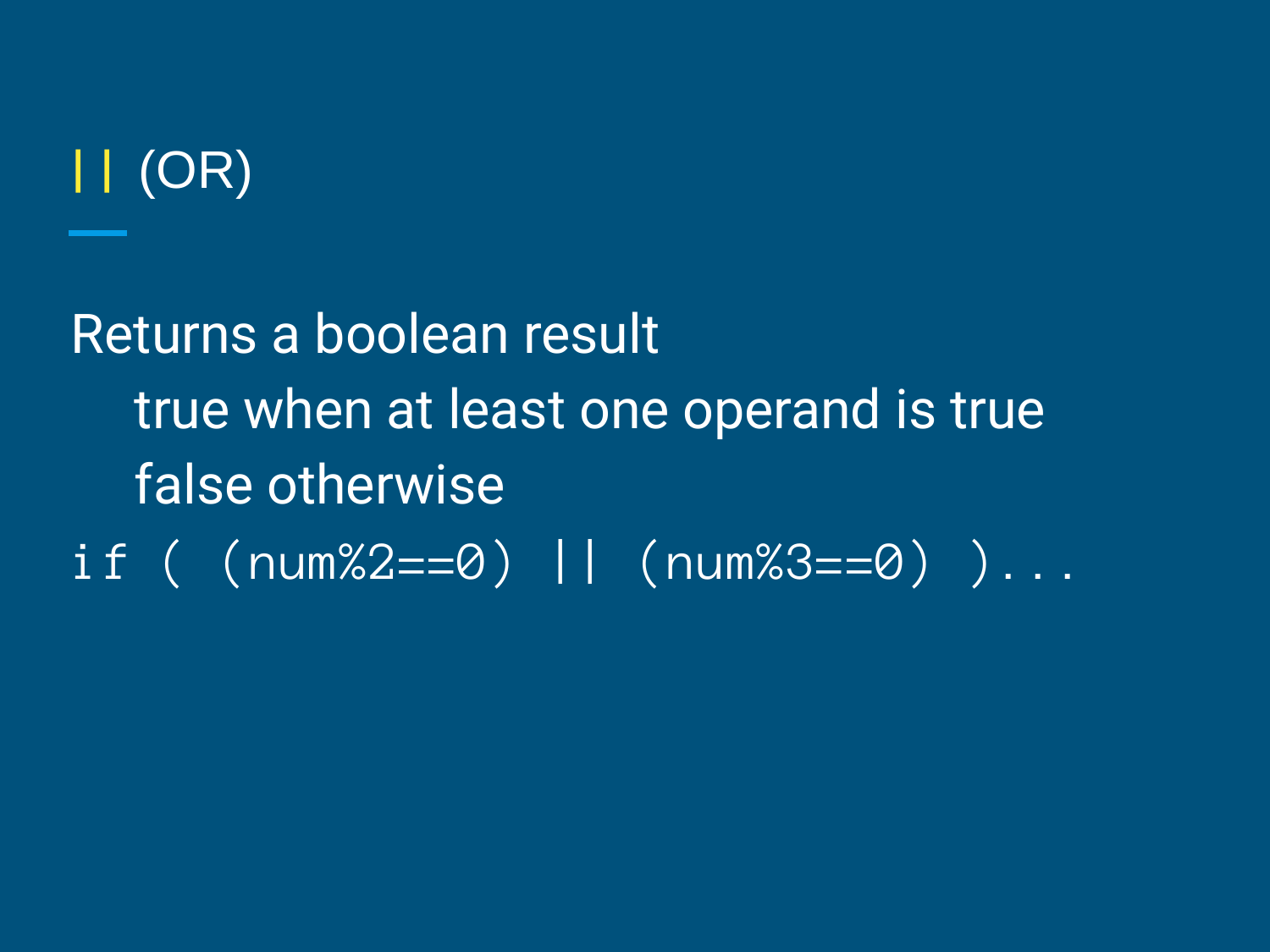

# || (OR)
Returns a boolean result
true when at least one operand is true
false otherwise
if ( (num%2==0) || (num%3==0) )...